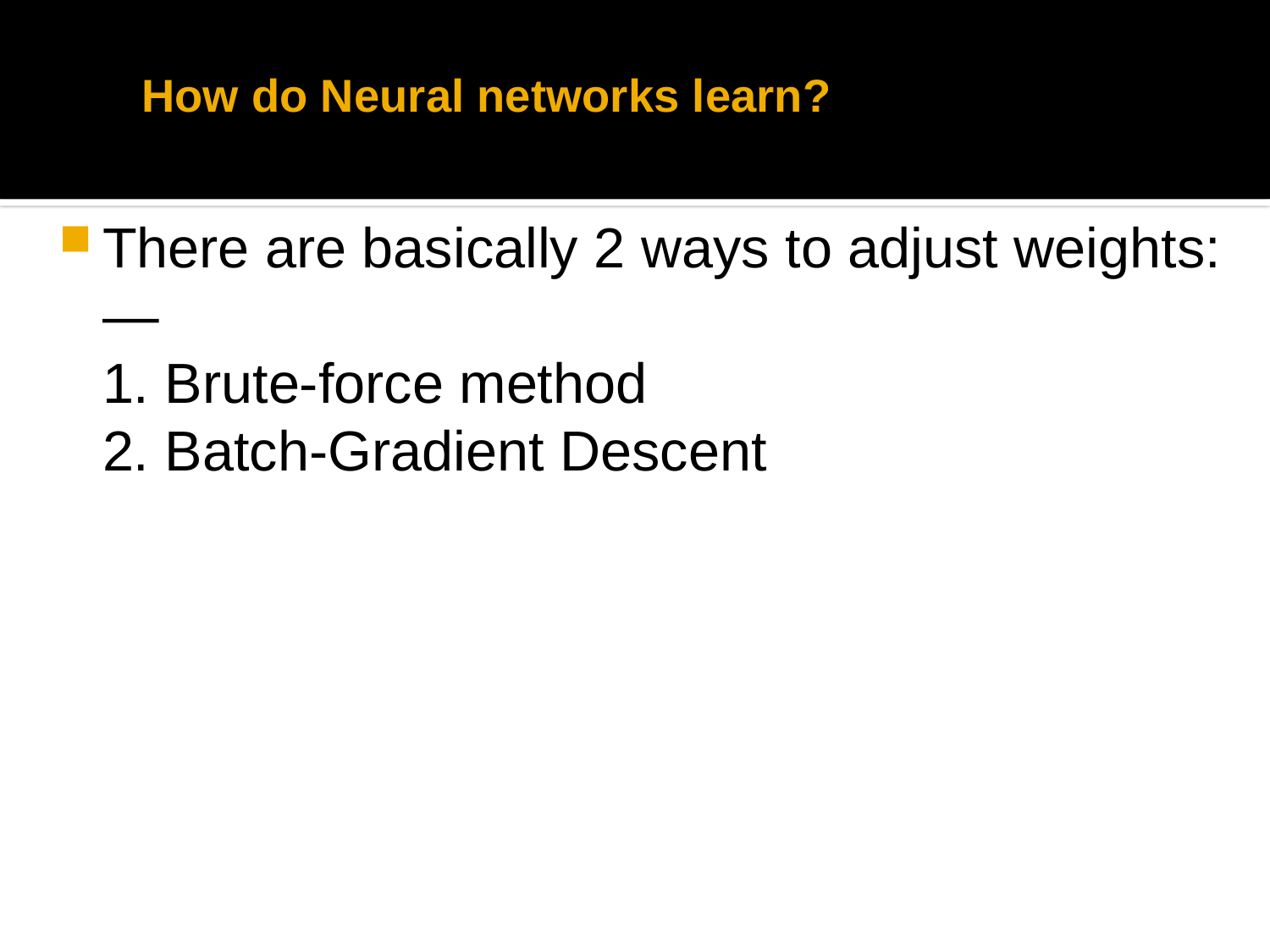

# How do Neural networks learn?
There are basically 2 ways to adjust weights: —
1. Brute-force method
2. Batch-Gradient Descent